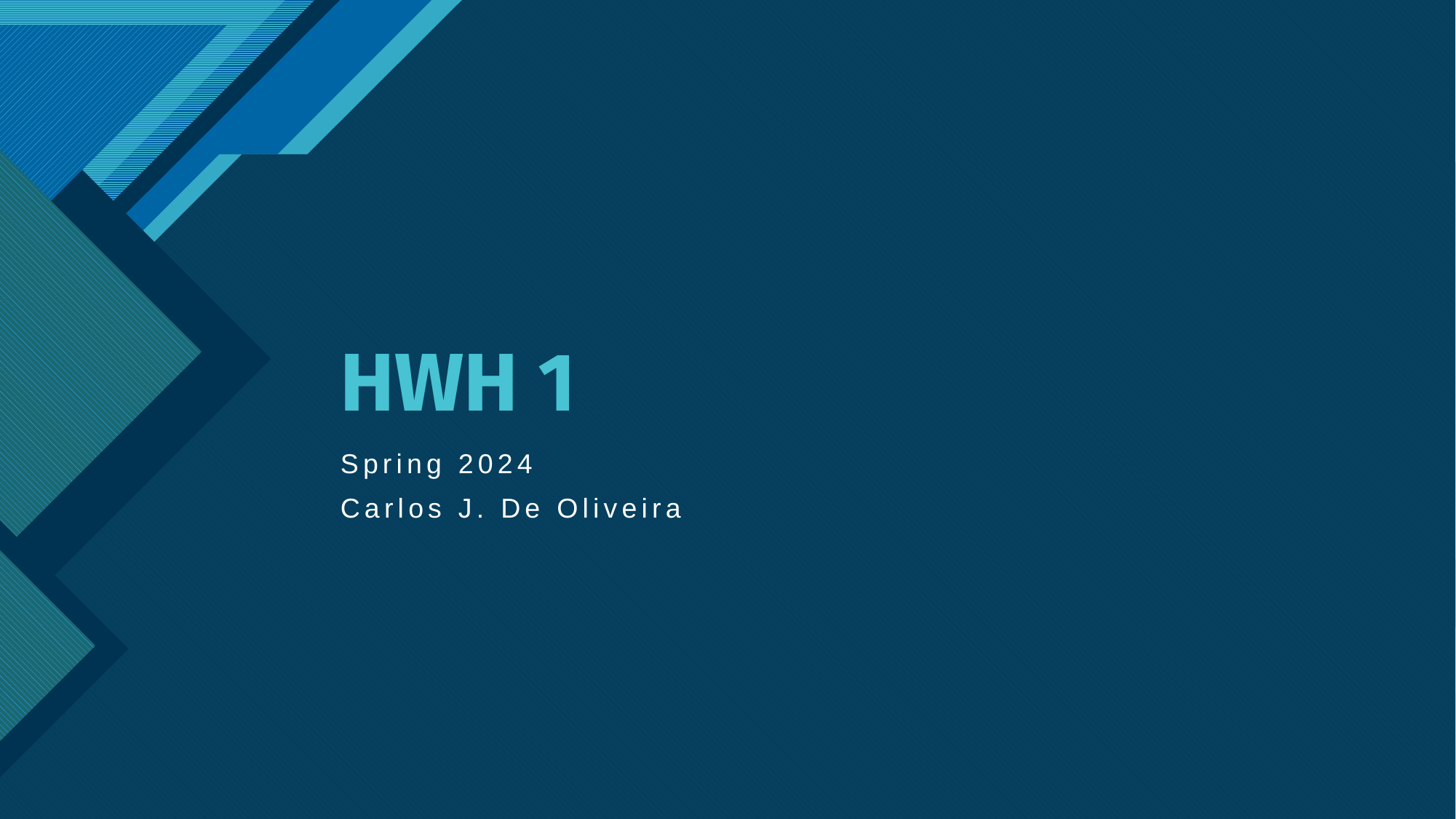

# HWH 1
Spring 2024
Carlos J. De Oliveira